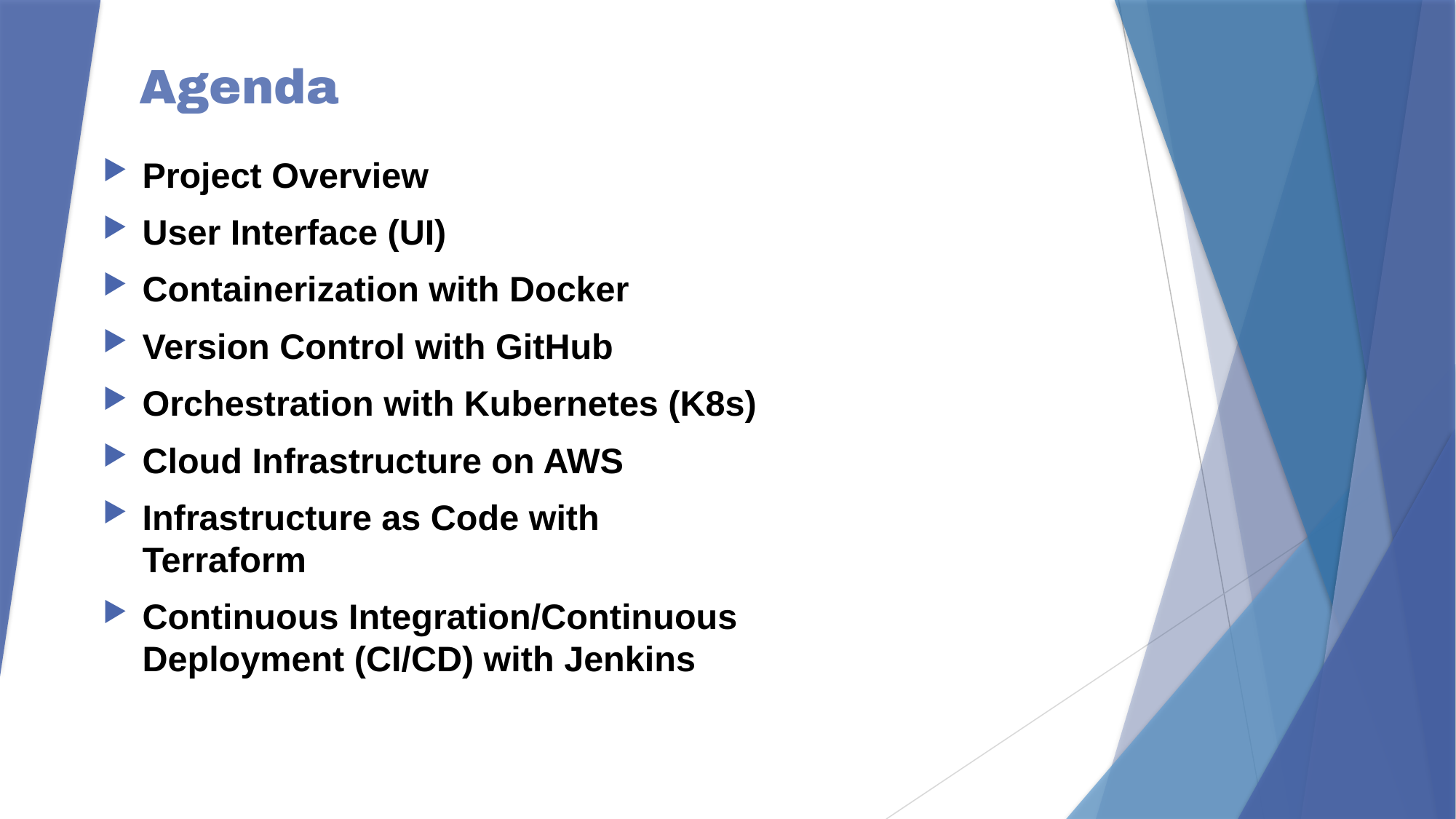

Agenda
Project Overview
User Interface (UI)
Containerization with Docker
Version Control with GitHub
Orchestration with Kubernetes (K8s)
Cloud Infrastructure on AWS
Infrastructure as Code with Terraform
Continuous Integration/Continuous Deployment (CI/CD) with Jenkins